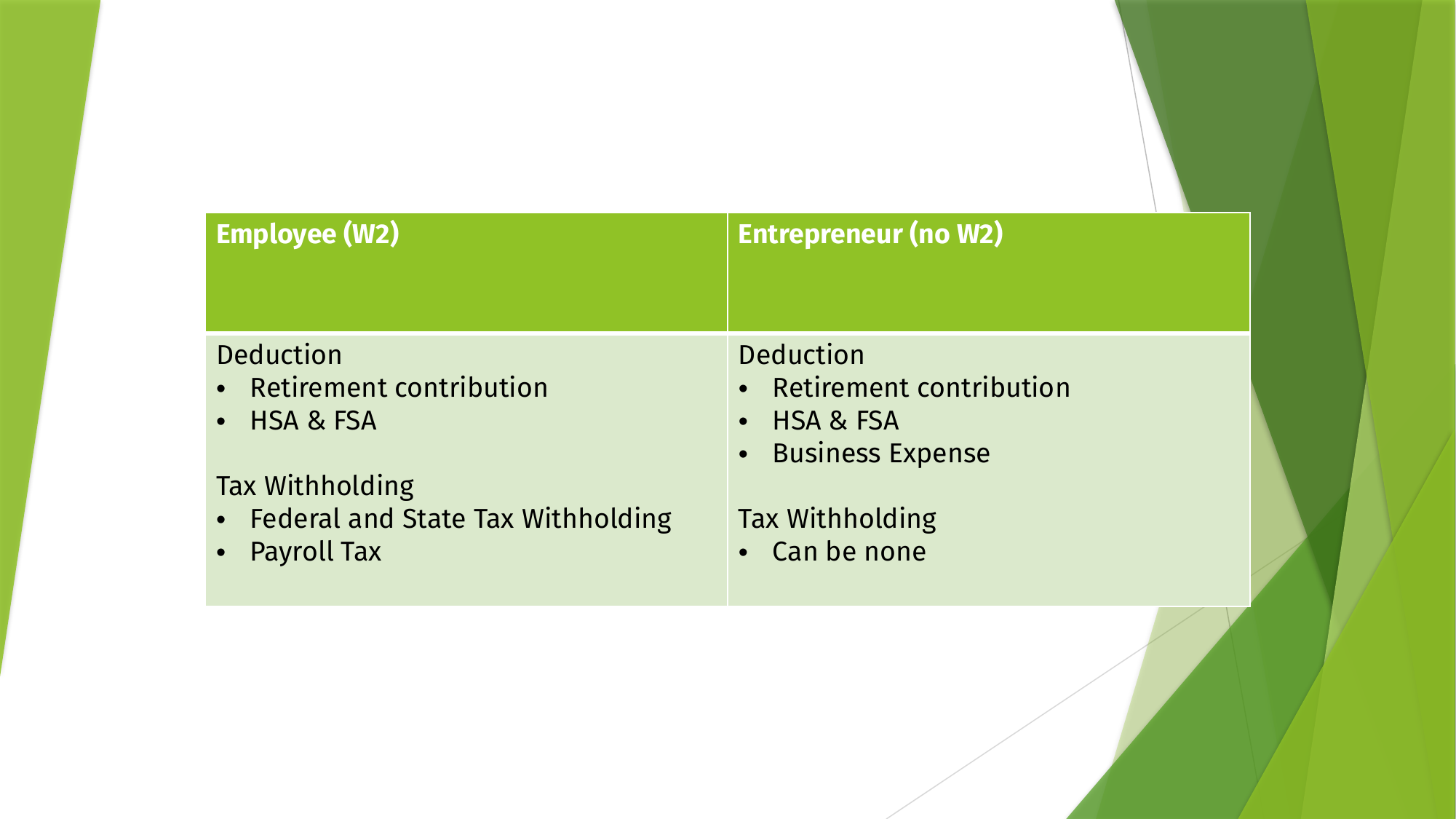

| Employee (W2) | Entrepreneur (no W2) |
| --- | --- |
| Deduction Retirement contribution HSA & FSA Tax Withholding Federal and State Tax Withholding Payroll Tax | Deduction Retirement contribution HSA & FSA Business Expense Tax Withholding Can be none |